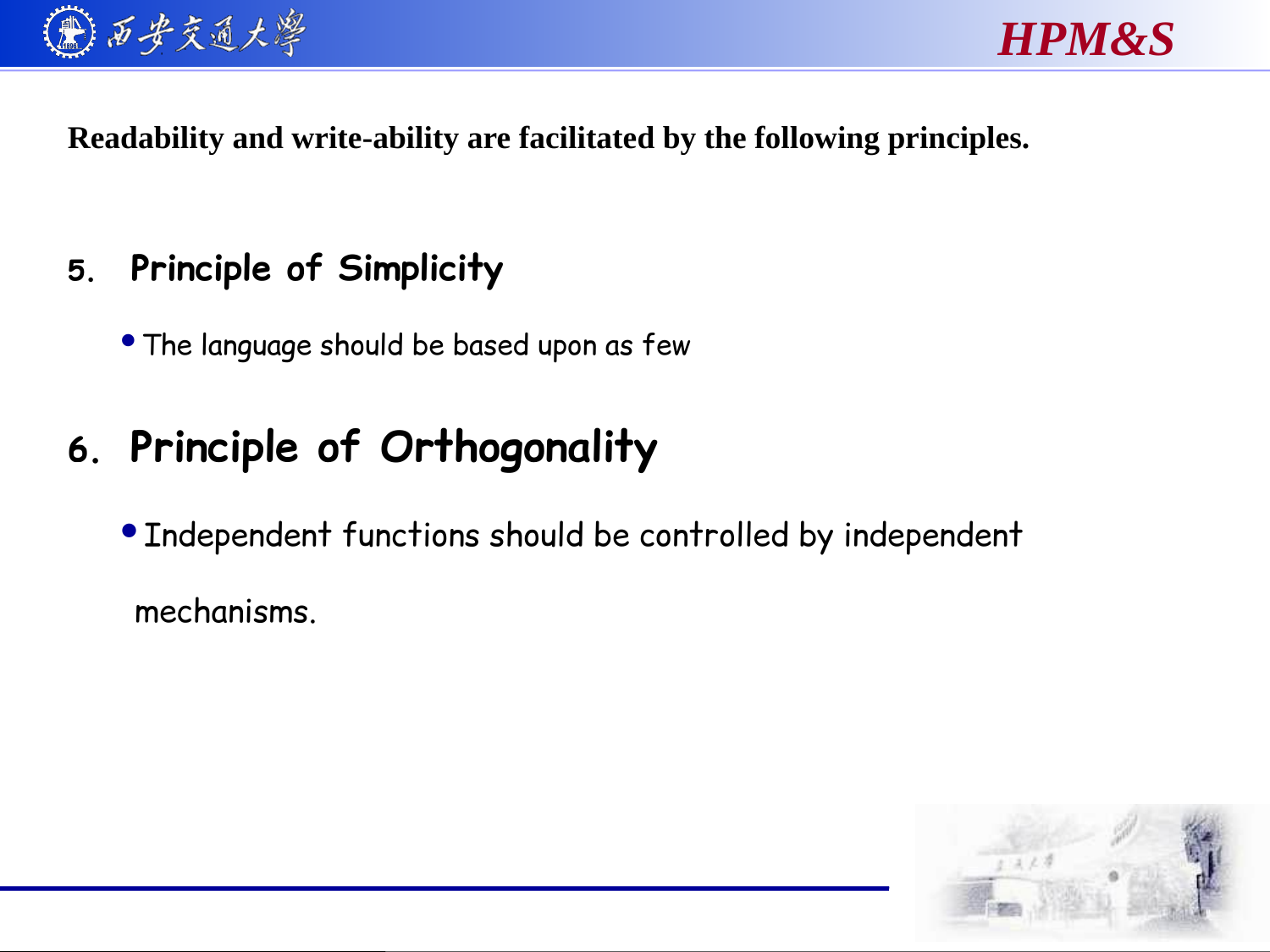

# Readability and write-ability are facilitated by the following principles.
Principle of Simplicity
The language should be based upon as few
Principle of Orthogonality
Independent functions should be controlled by independent mechanisms.